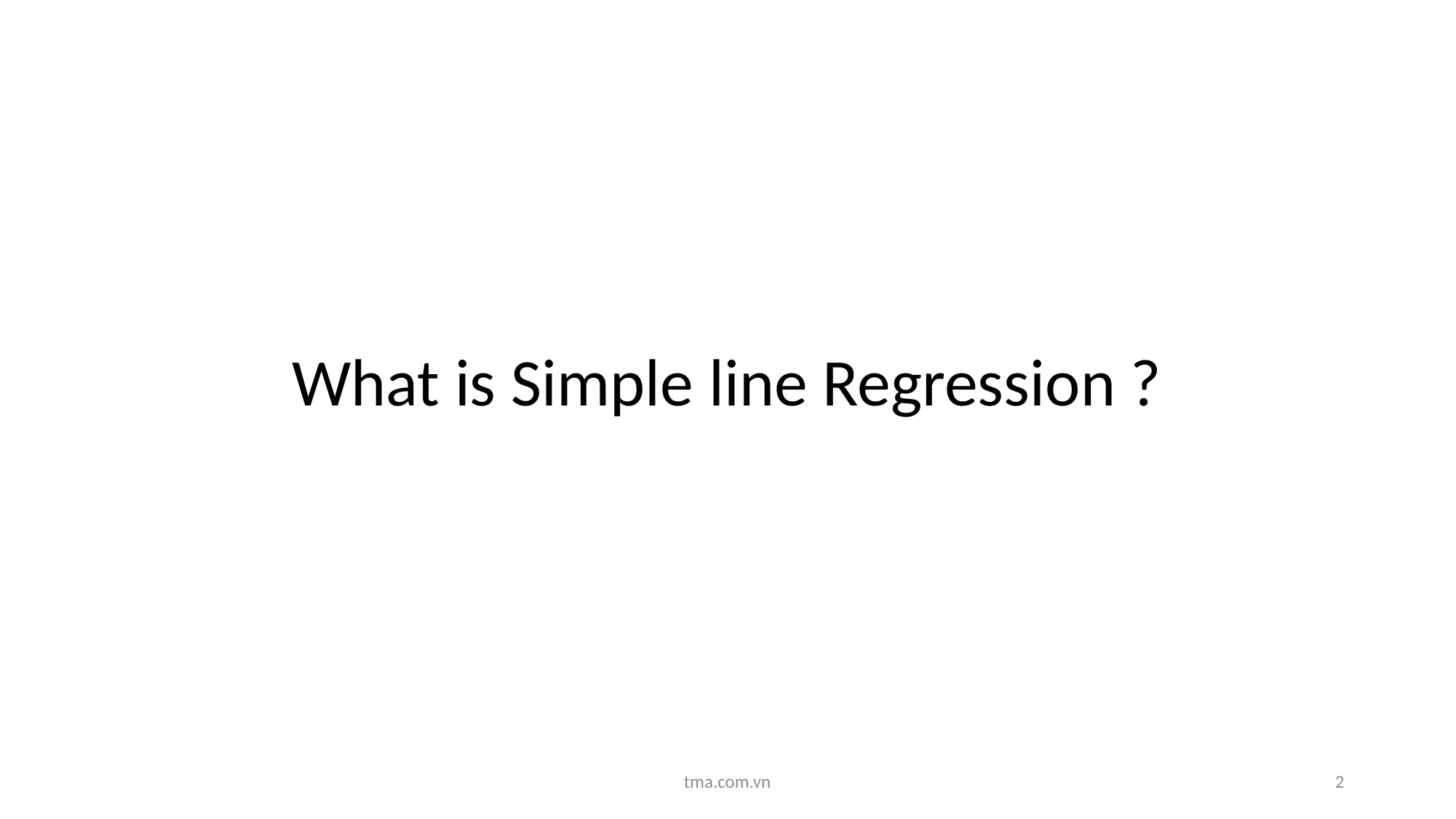

# What is Simple line Regression ?
tma.com.vn
2